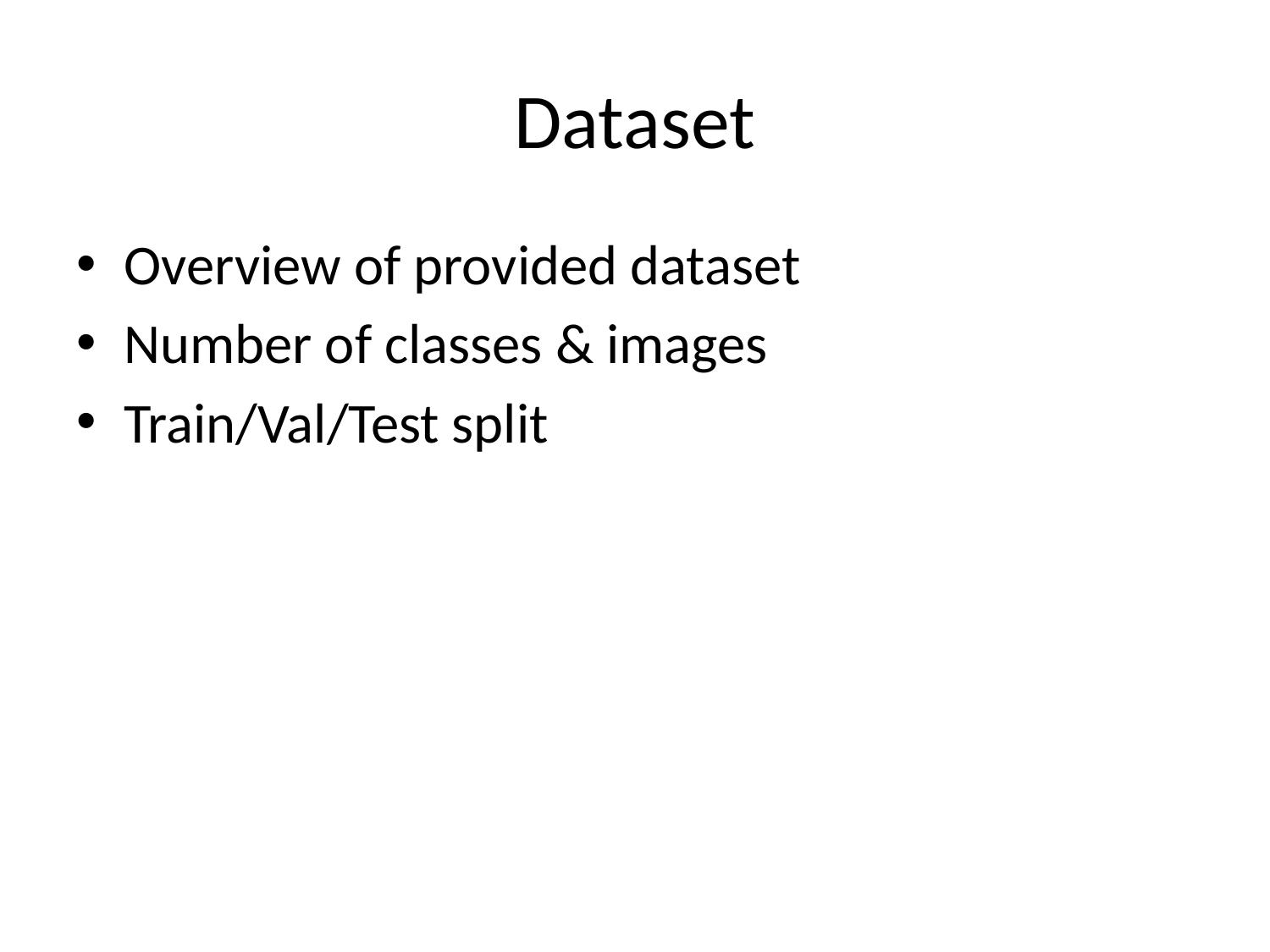

# Dataset
Overview of provided dataset
Number of classes & images
Train/Val/Test split